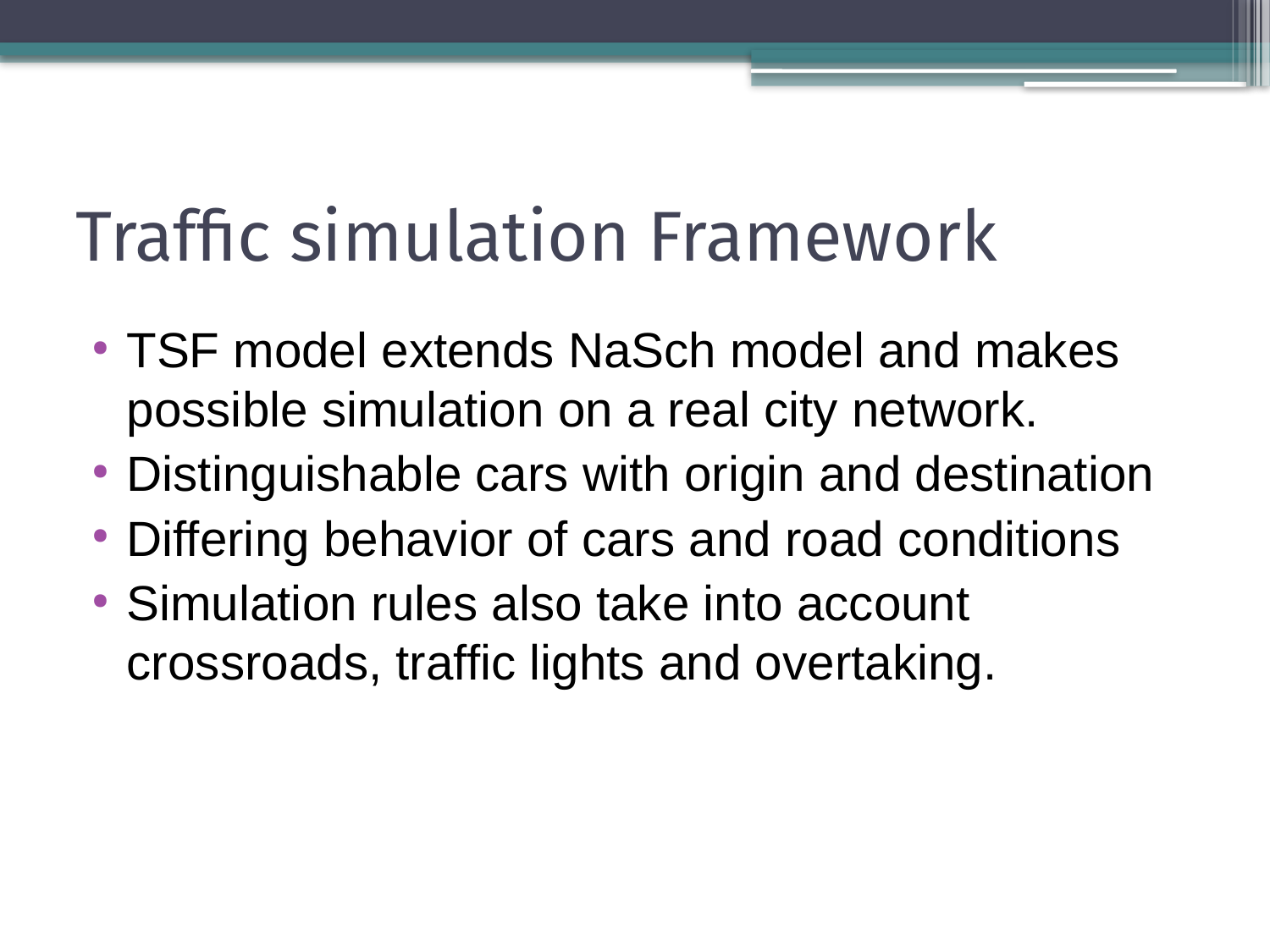

# Traffic simulation Framework
TSF model extends NaSch model and makes possible simulation on a real city network.
Distinguishable cars with origin and destination
Differing behavior of cars and road conditions
Simulation rules also take into account crossroads, traffic lights and overtaking.